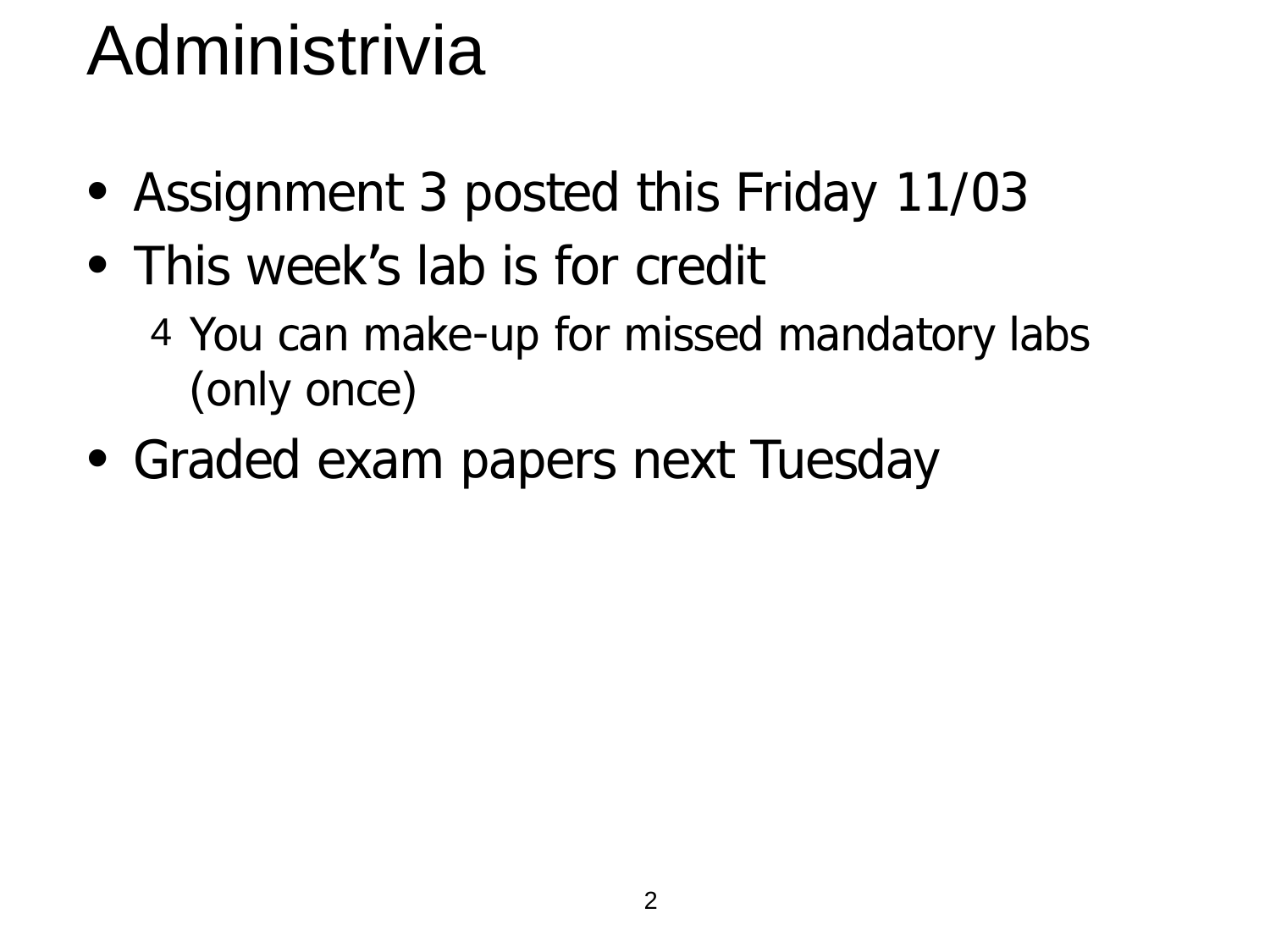

# Administrivia
Assignment 3 posted this Friday 11/03
This week’s lab is for credit
You can make-up for missed mandatory labs (only once)
Graded exam papers next Tuesday
2